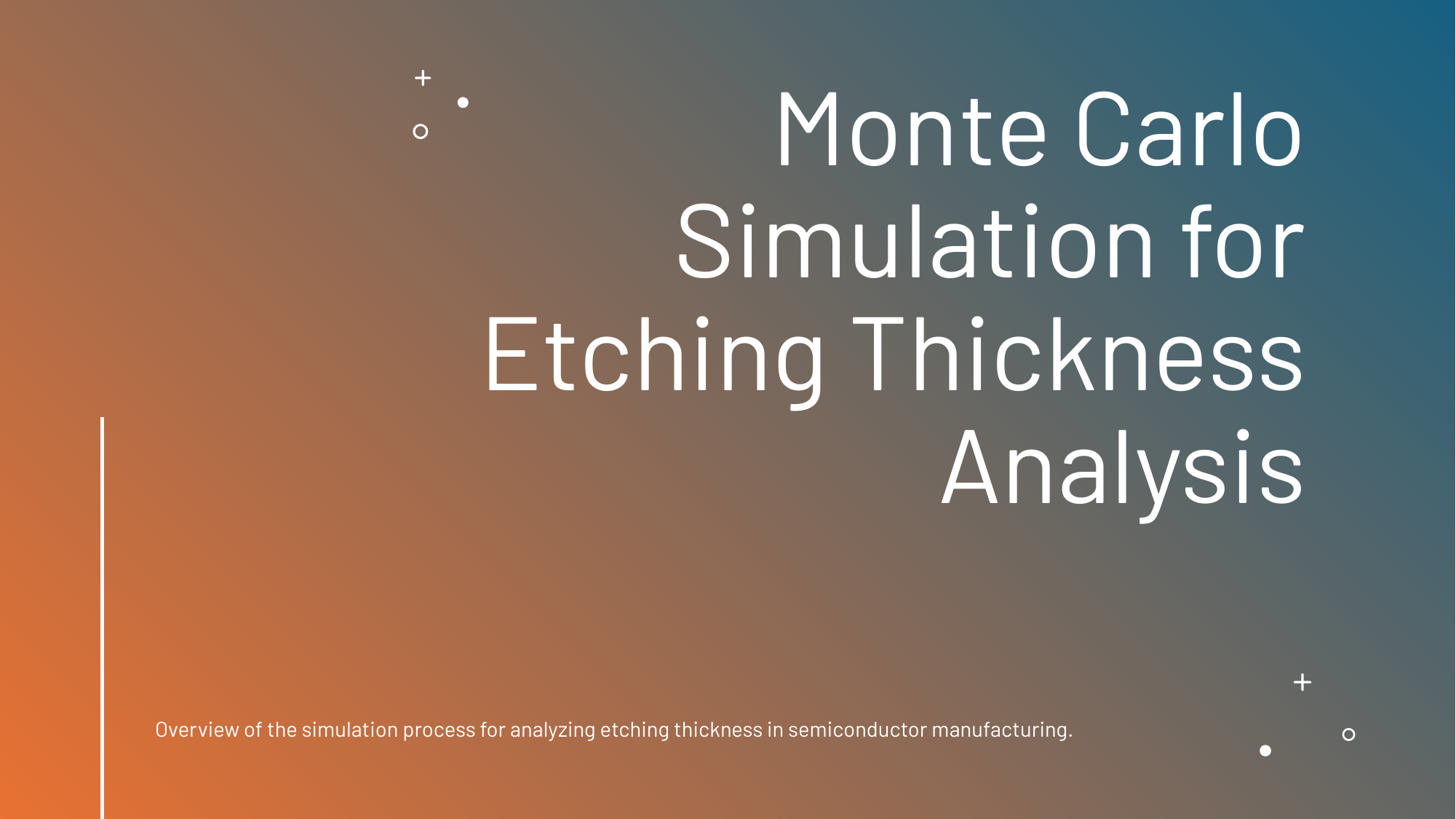

# Monte Carlo Simulation for Etching Thickness Analysis

Overview of the simulation process for analyzing etching thickness in semiconductor manufacturing.